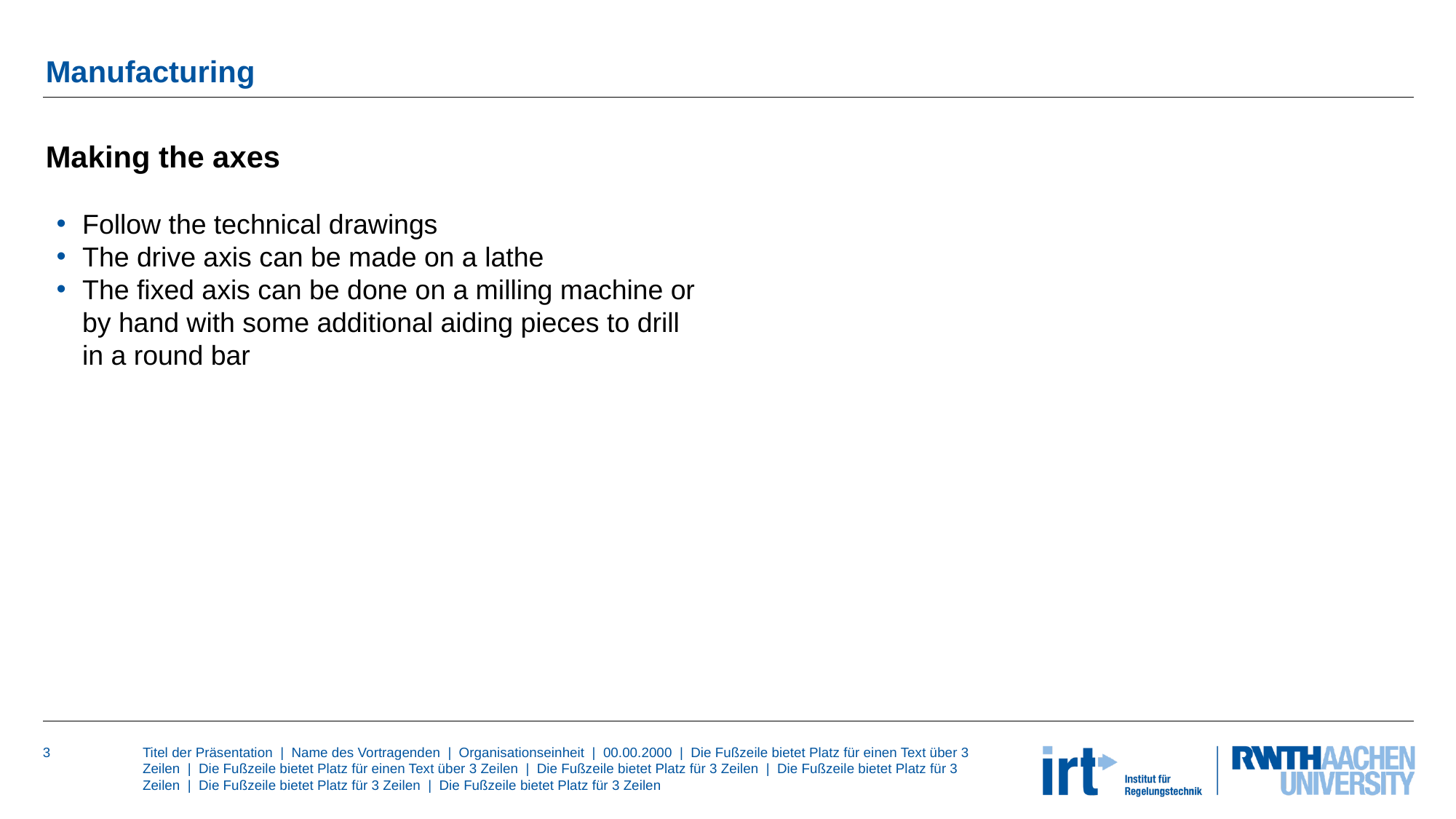

# Manufacturing
Making the axes

Follow the technical drawings
The drive axis can be made on a lathe
The fixed axis can be done on a milling machine or by hand with some additional aiding pieces to drill in a round bar